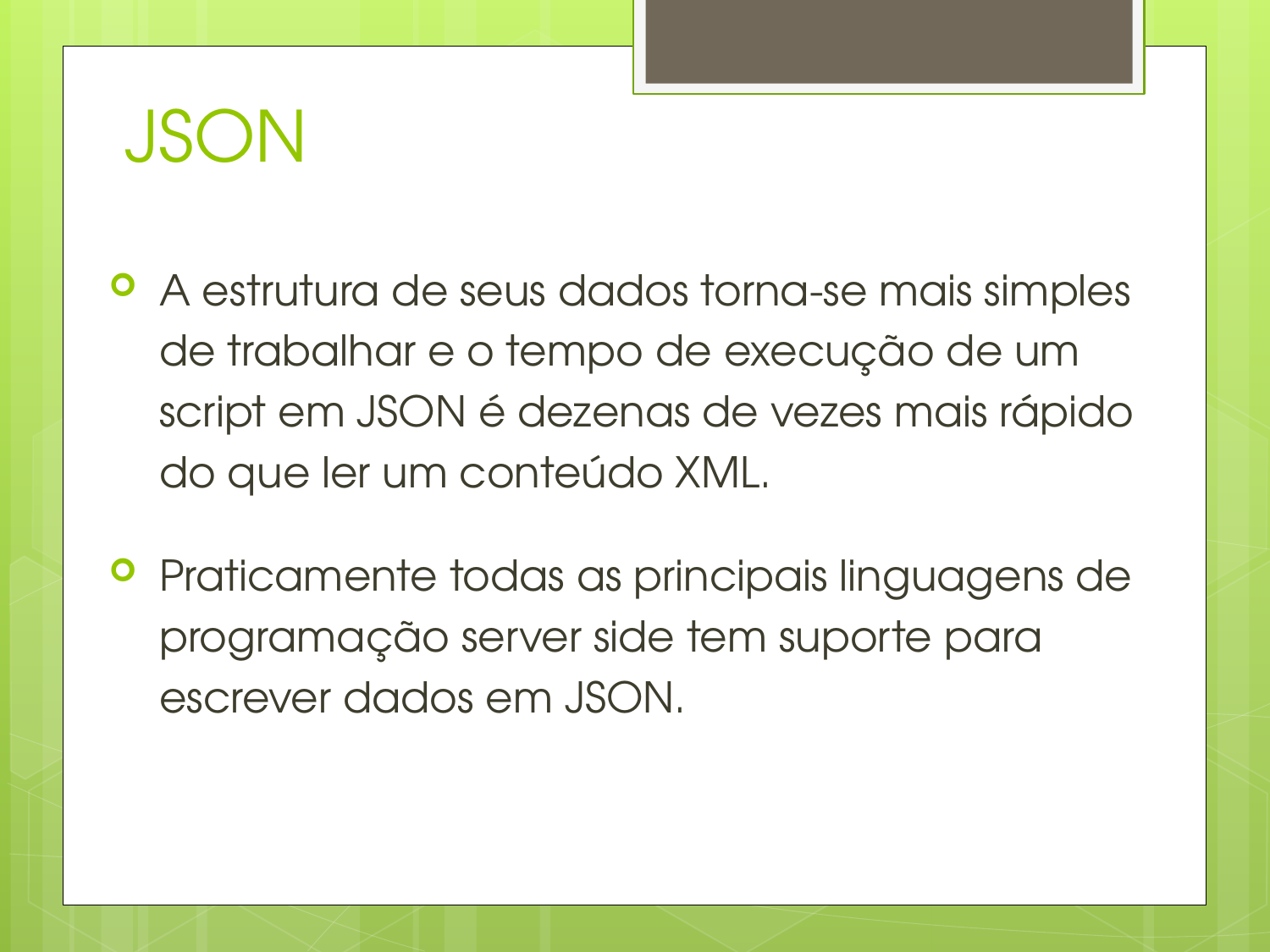

JSON
A estrutura de seus dados torna-se mais simples de trabalhar e o tempo de execução de um script em JSON é dezenas de vezes mais rápido do que ler um conteúdo XML.
Praticamente todas as principais linguagens de programação server side tem suporte para escrever dados em JSON.